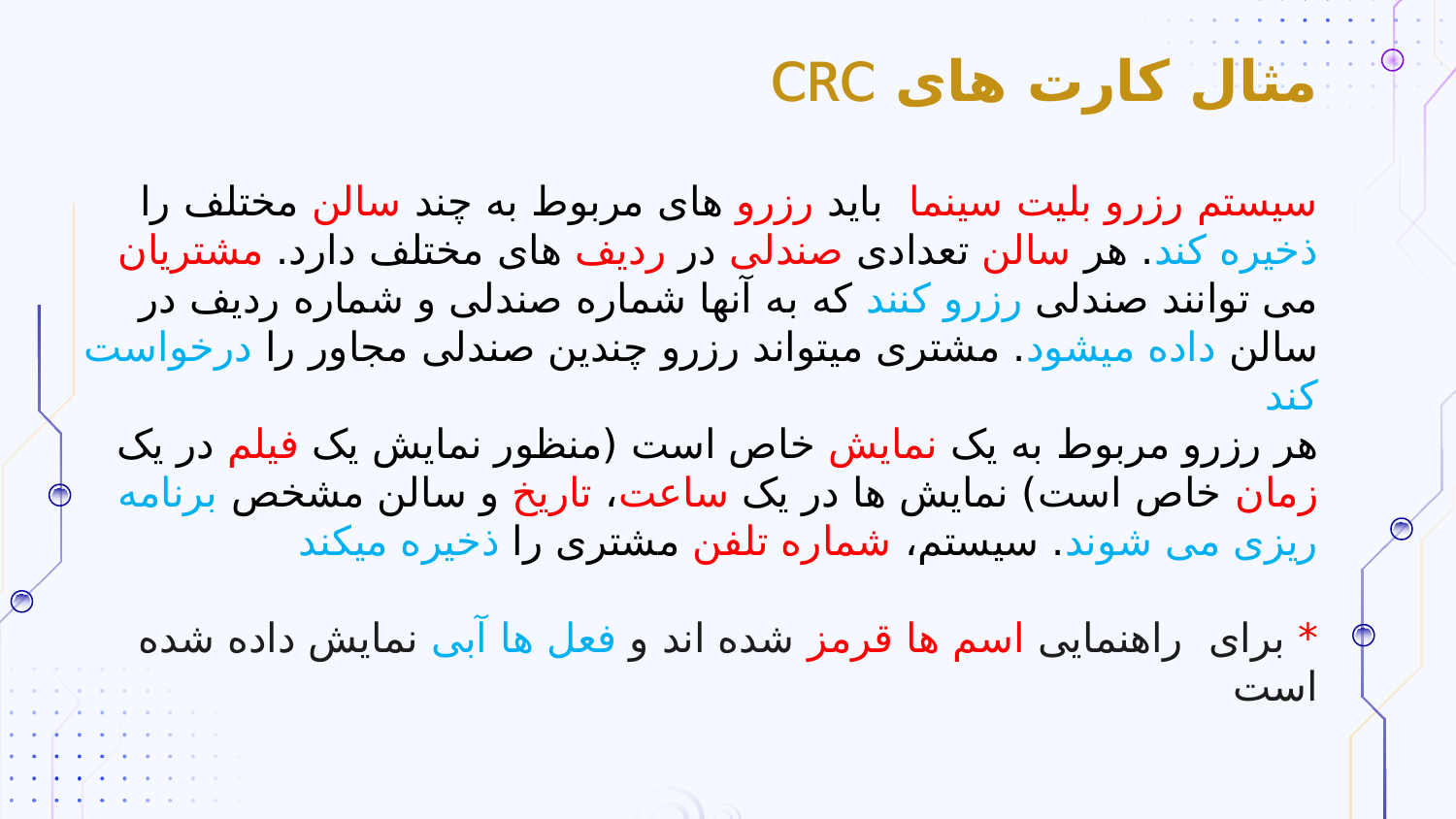

# مثال کارت های CRC
سیستم رزرو بلیت سینما  باید رزرو های مربوط به چند سالن مختلف را ذخیره کند. هر سالن تعدادی صندلی در ردیف های مختلف دارد. مشتریان می توانند صندلی رزرو کنند که به آنها شماره صندلی و شماره ردیف در سالن داده میشود. مشتری میتواند رزرو چندین صندلی مجاور را درخواست کند
هر رزرو مربوط به یک نمایش خاص است (منظور نمایش یک فیلم در یک زمان خاص است) نمایش ها در یک ساعت، تاریخ و سالن مشخص برنامه ریزی می شوند. سیستم، شماره تلفن مشتری را ذخیره میکند

* برای  راهنمایی اسم ها قرمز شده اند و فعل ها آبی نمایش داده شده است